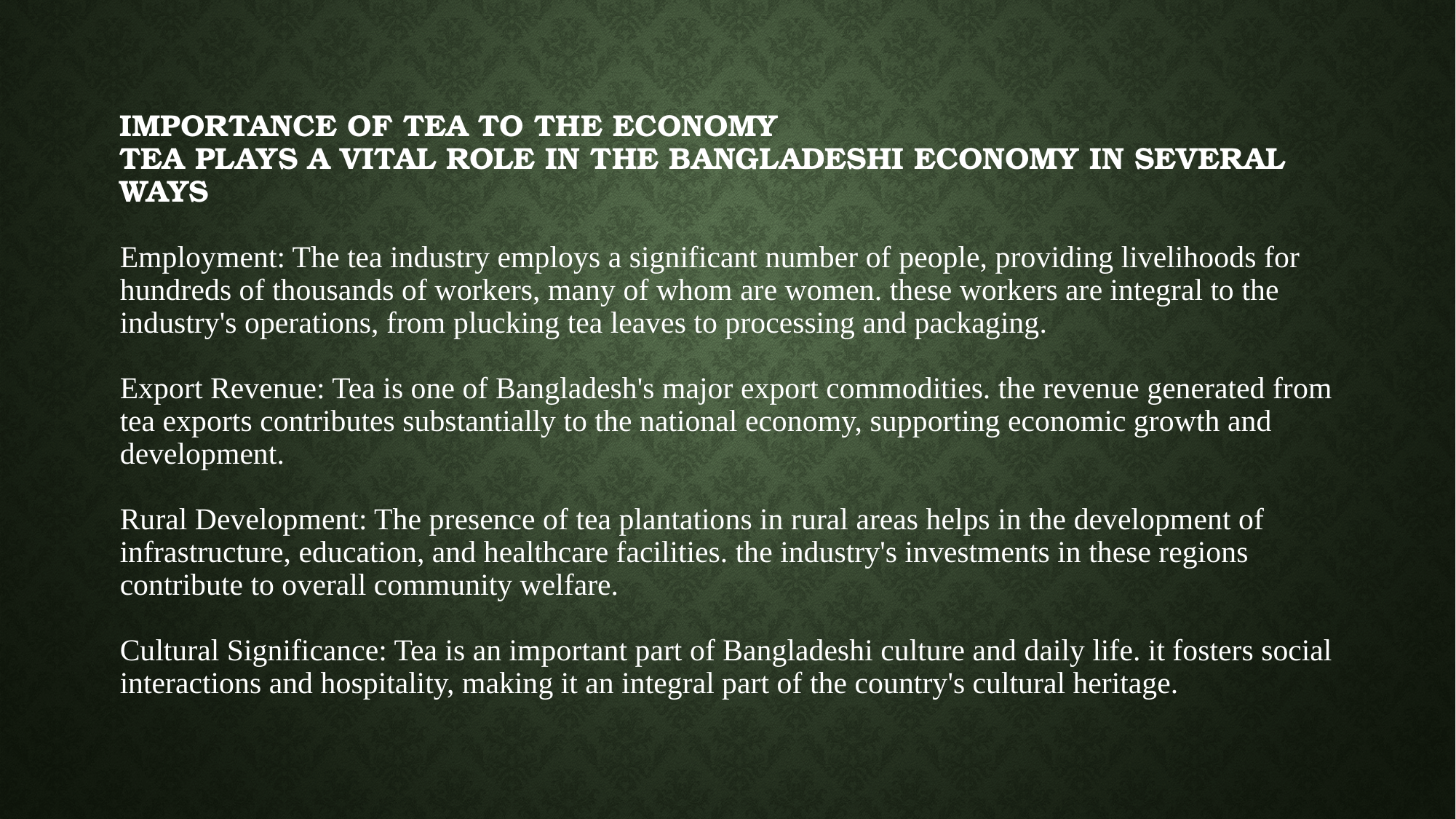

# Importance of Tea to the Economy Tea plays a vital role in the Bangladeshi economy in several ways Employment: The tea industry employs a significant number of people, providing livelihoods for hundreds of thousands of workers, many of whom are women. these workers are integral to the industry's operations, from plucking tea leaves to processing and packaging. Export Revenue: Tea is one of Bangladesh's major export commodities. the revenue generated from tea exports contributes substantially to the national economy, supporting economic growth and development. Rural Development: The presence of tea plantations in rural areas helps in the development of infrastructure, education, and healthcare facilities. the industry's investments in these regions contribute to overall community welfare. Cultural Significance: Tea is an important part of Bangladeshi culture and daily life. it fosters social interactions and hospitality, making it an integral part of the country's cultural heritage.